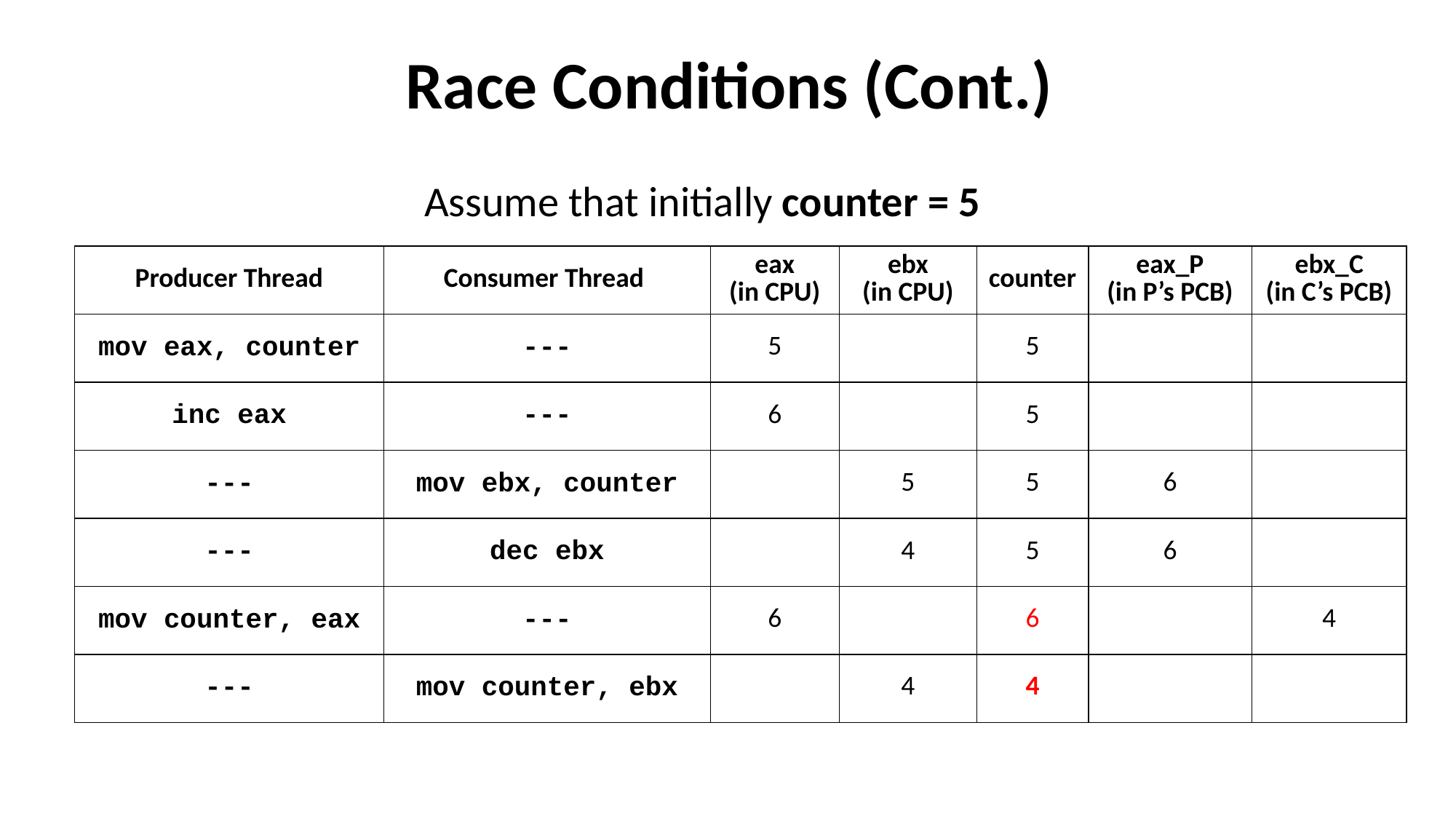

# Race Conditions (Cont.)
Assume that initially counter = 5
| Producer Thread | Consumer Thread | eax (in CPU) | ebx (in CPU) | counter | eax\_P (in P’s PCB) | ebx\_C (in C’s PCB) |
| --- | --- | --- | --- | --- | --- | --- |
| mov eax, counter | --- | 5 |  | 5 |  |  |
| inc eax | --- | 6 |  | 5 |  |  |
| --- | mov ebx, counter |  | 5 | 5 | 6 |  |
| --- | dec ebx |  | 4 | 5 | 6 |  |
| mov counter, eax | --- | 6 |  | 6 |  | 4 |
| --- | mov counter, ebx |  | 4 | 4 |  |  |